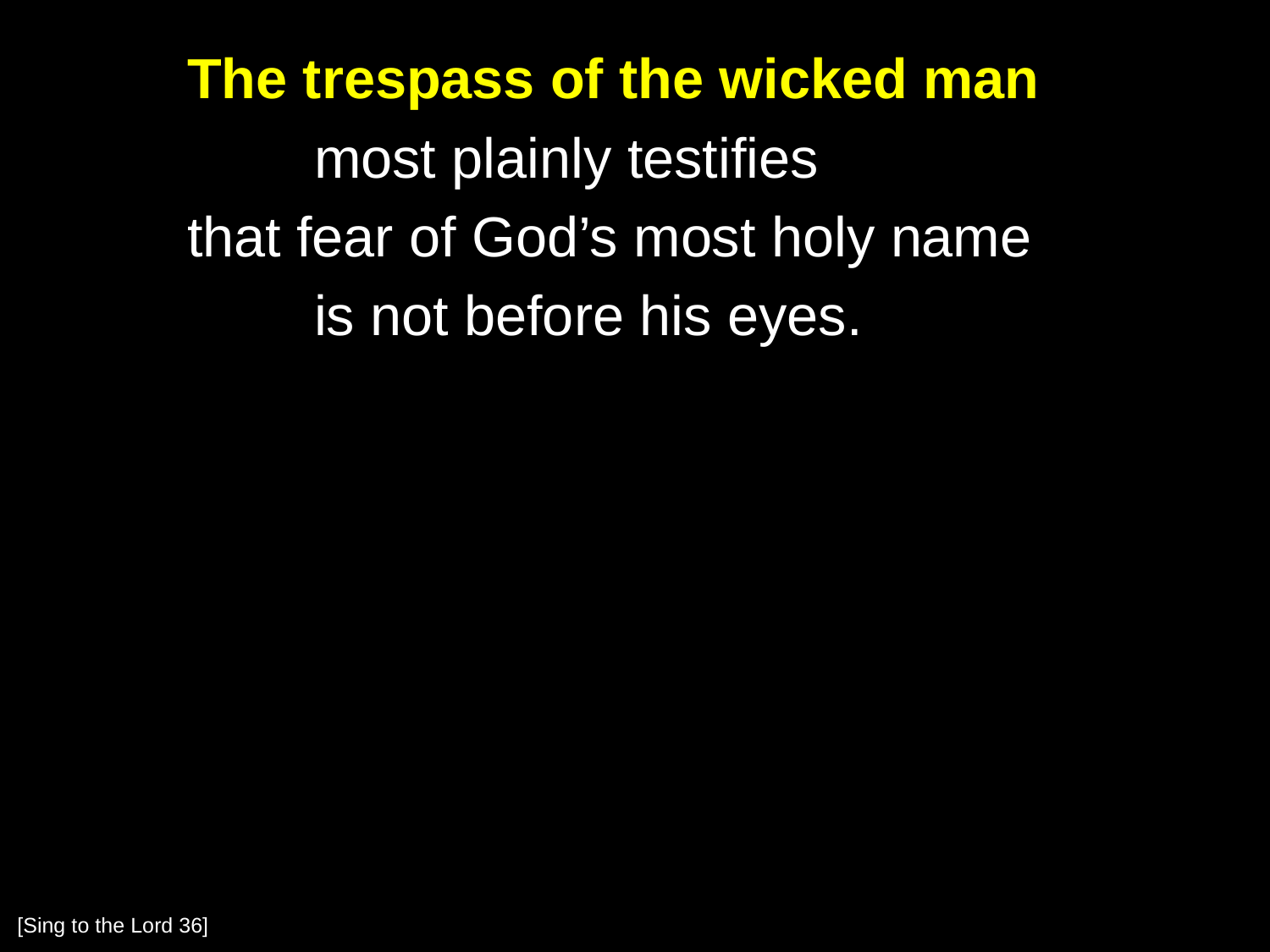

The trespass of the wicked man
		most plainly testifies
	that fear of God’s most holy name
		is not before his eyes.
[Sing to the Lord 36]